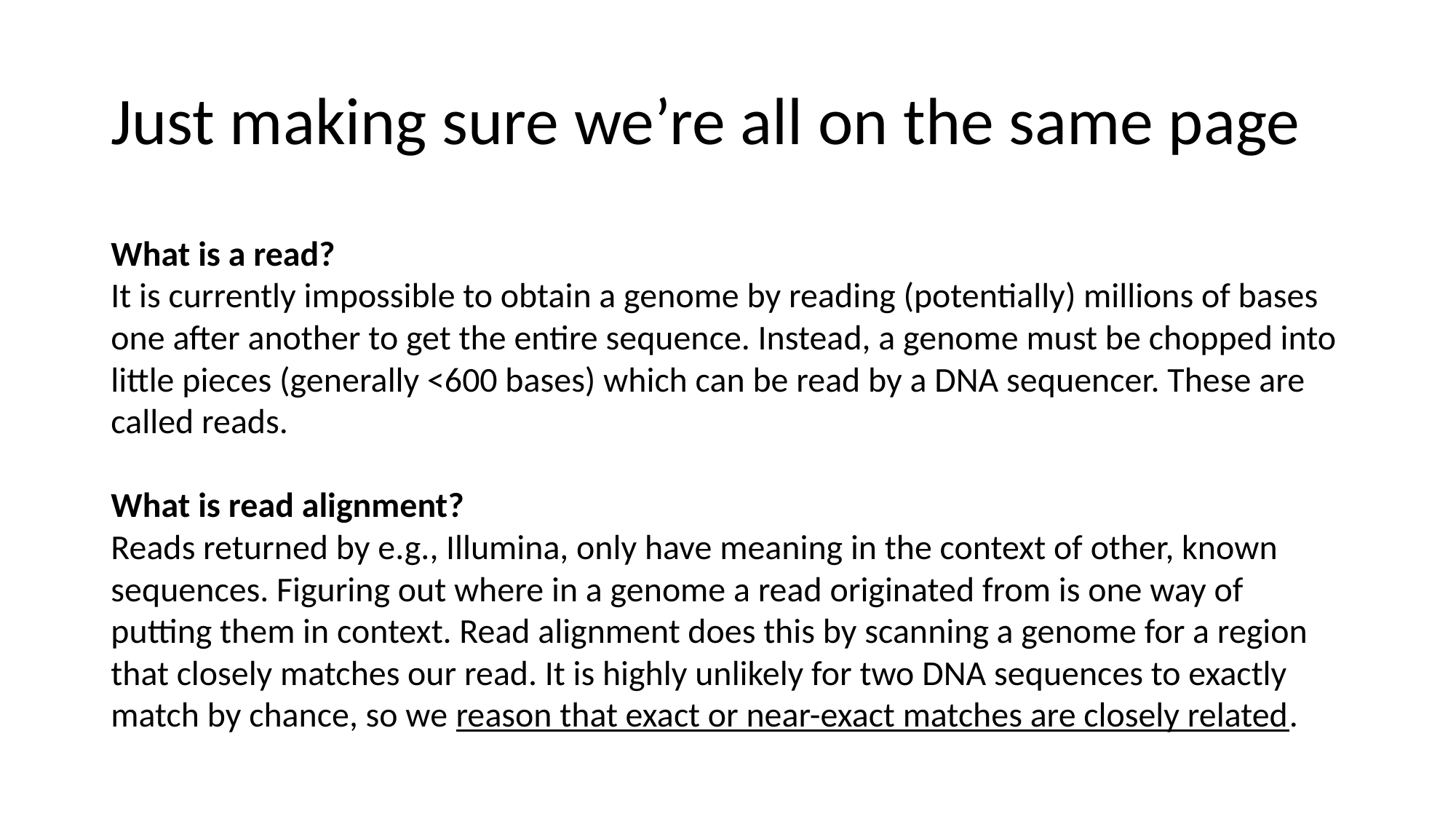

# Just making sure we’re all on the same page
What is a read?
It is currently impossible to obtain a genome by reading (potentially) millions of bases one after another to get the entire sequence. Instead, a genome must be chopped into little pieces (generally <600 bases) which can be read by a DNA sequencer. These are called reads.
What is read alignment?
Reads returned by e.g., Illumina, only have meaning in the context of other, known sequences. Figuring out where in a genome a read originated from is one way of putting them in context. Read alignment does this by scanning a genome for a region that closely matches our read. It is highly unlikely for two DNA sequences to exactly match by chance, so we reason that exact or near-exact matches are closely related.